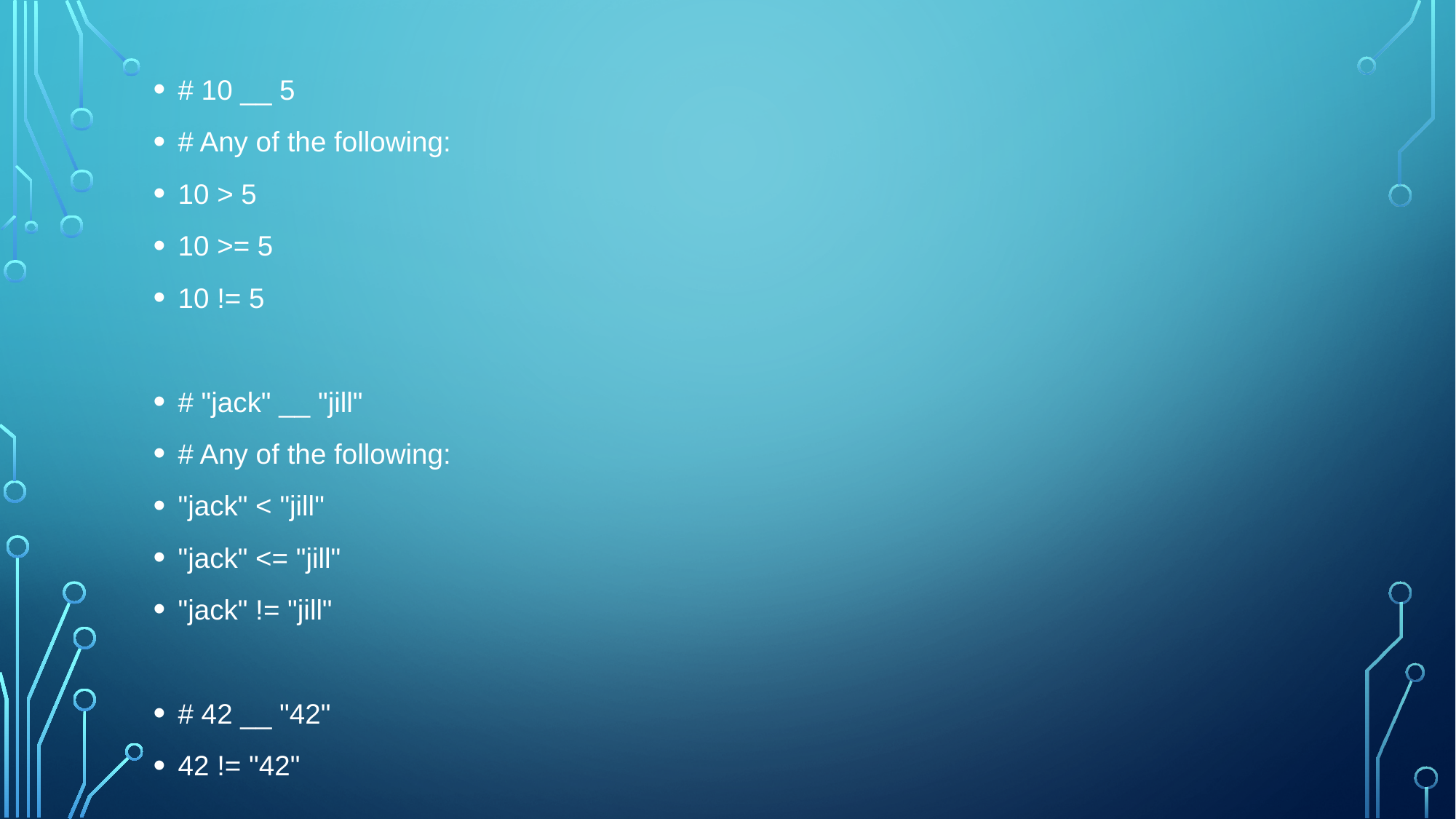

# 10 __ 5
# Any of the following:
10 > 5
10 >= 5
10 != 5

# "jack" __ "jill"
# Any of the following:
"jack" < "jill"
"jack" <= "jill"
"jack" != "jill"

# 42 __ "42"
42 != "42"